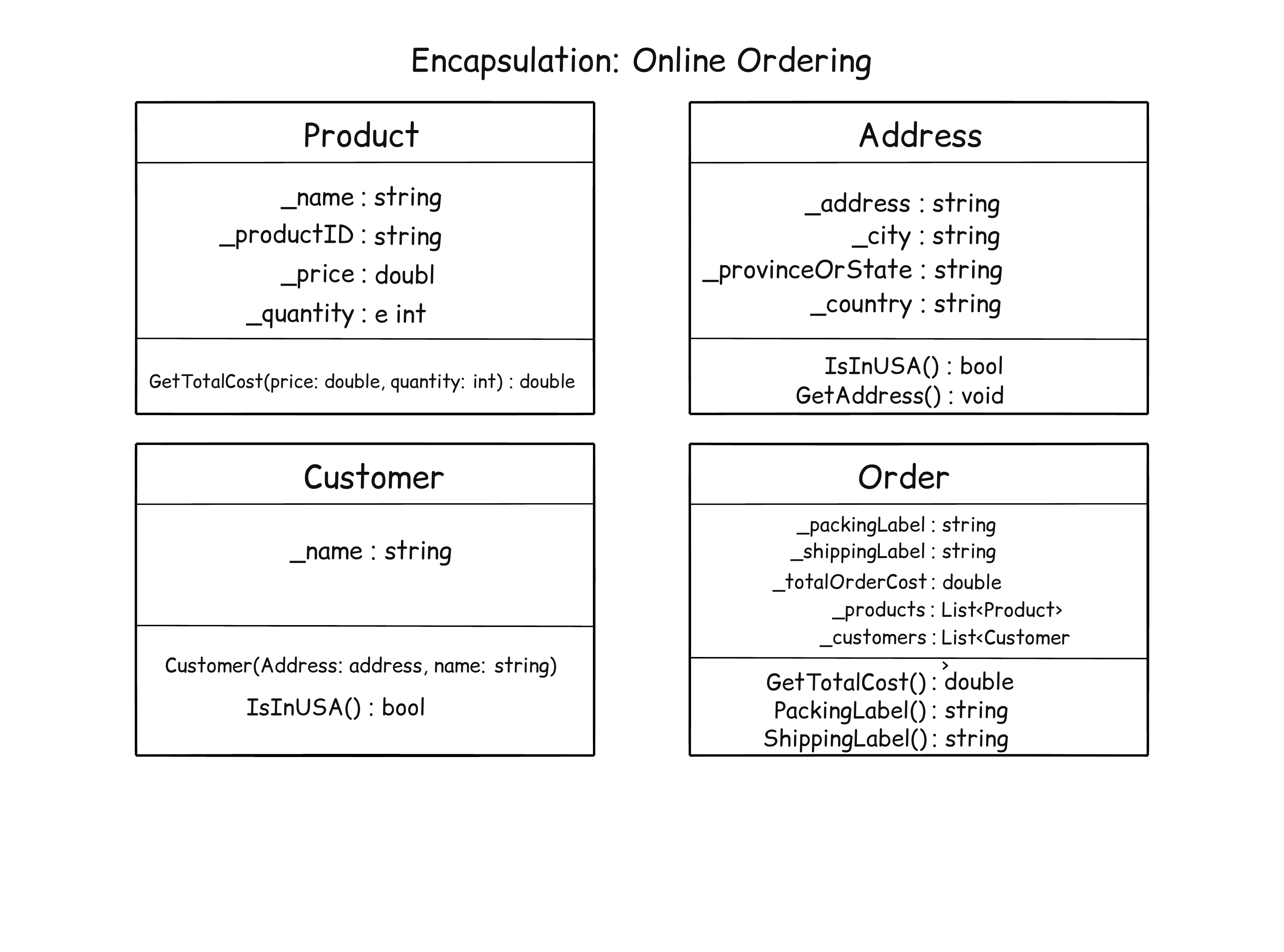

Encapsulation:
Online
Ordering

Product
Address

_name
_productID
_price
_quantity
:
:
:
:
string
string double int
_address
_city
_provinceOrState
_country
:
:
:
:
string
string
string
string

IsInUSA() : bool
GetAddress() : void
GetTotalCost(price: double, quantity:
int)
:
double

Customer
Order

_packingLabel
_shippingLabel
_totalOrderCost
_products
_customers
:
:
:
:
:
string
string
double List<Product> List<Customer>
_name : string

Customer(Address: address, name:
string)

GetTotalCost()
PackingLabel()
ShippingLabel()
:
double
IsInUSA() : bool
: string
: string